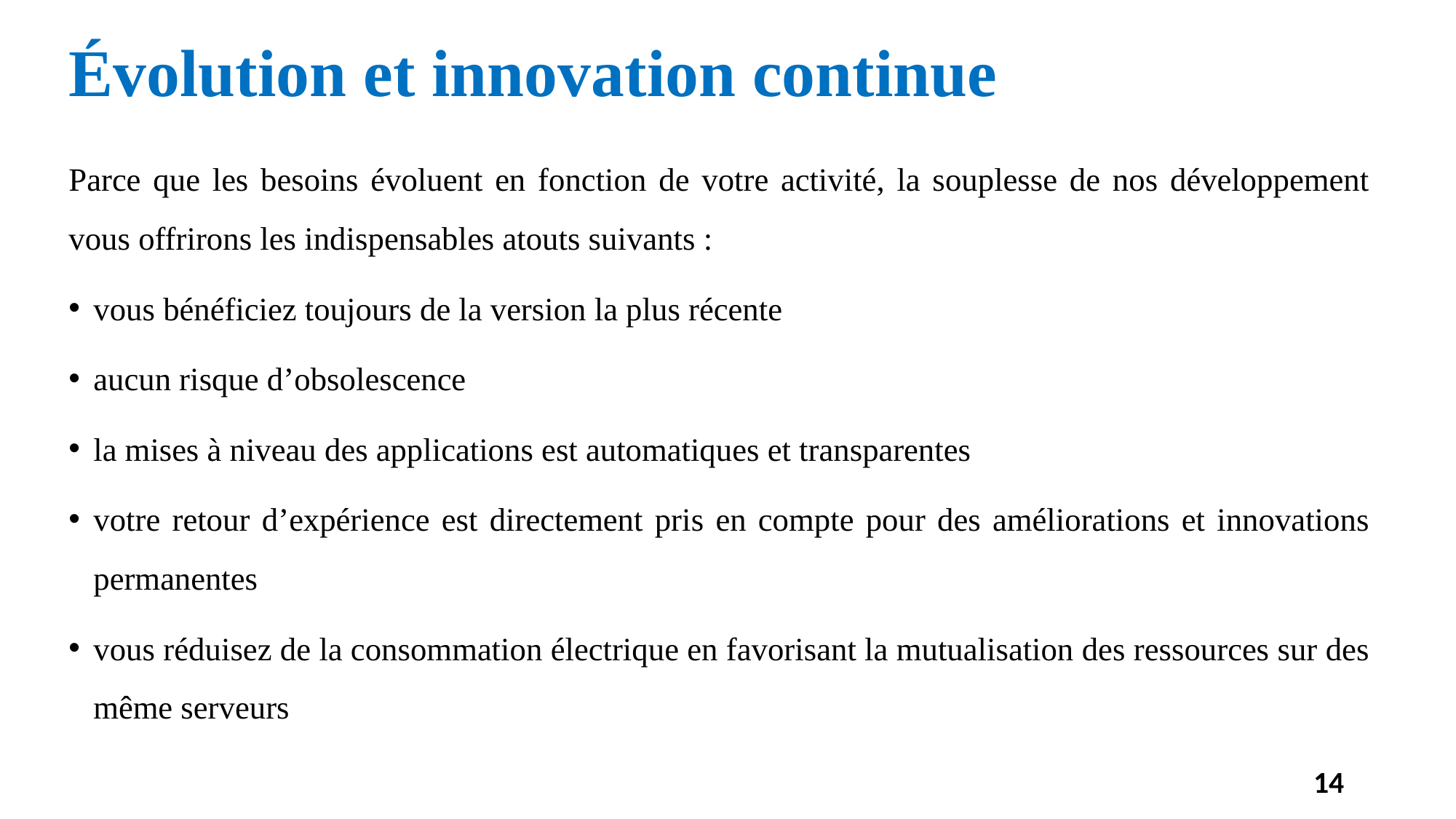

# Évolution et innovation continue
Parce que les besoins évoluent en fonction de votre activité, la souplesse de nos développement vous offrirons les indispensables atouts suivants :
vous bénéficiez toujours de la version la plus récente
aucun risque d’obsolescence
la mises à niveau des applications est automatiques et transparentes
votre retour d’expérience est directement pris en compte pour des améliorations et innovations permanentes
vous réduisez de la consommation électrique en favorisant la mutualisation des ressources sur des même serveurs

14